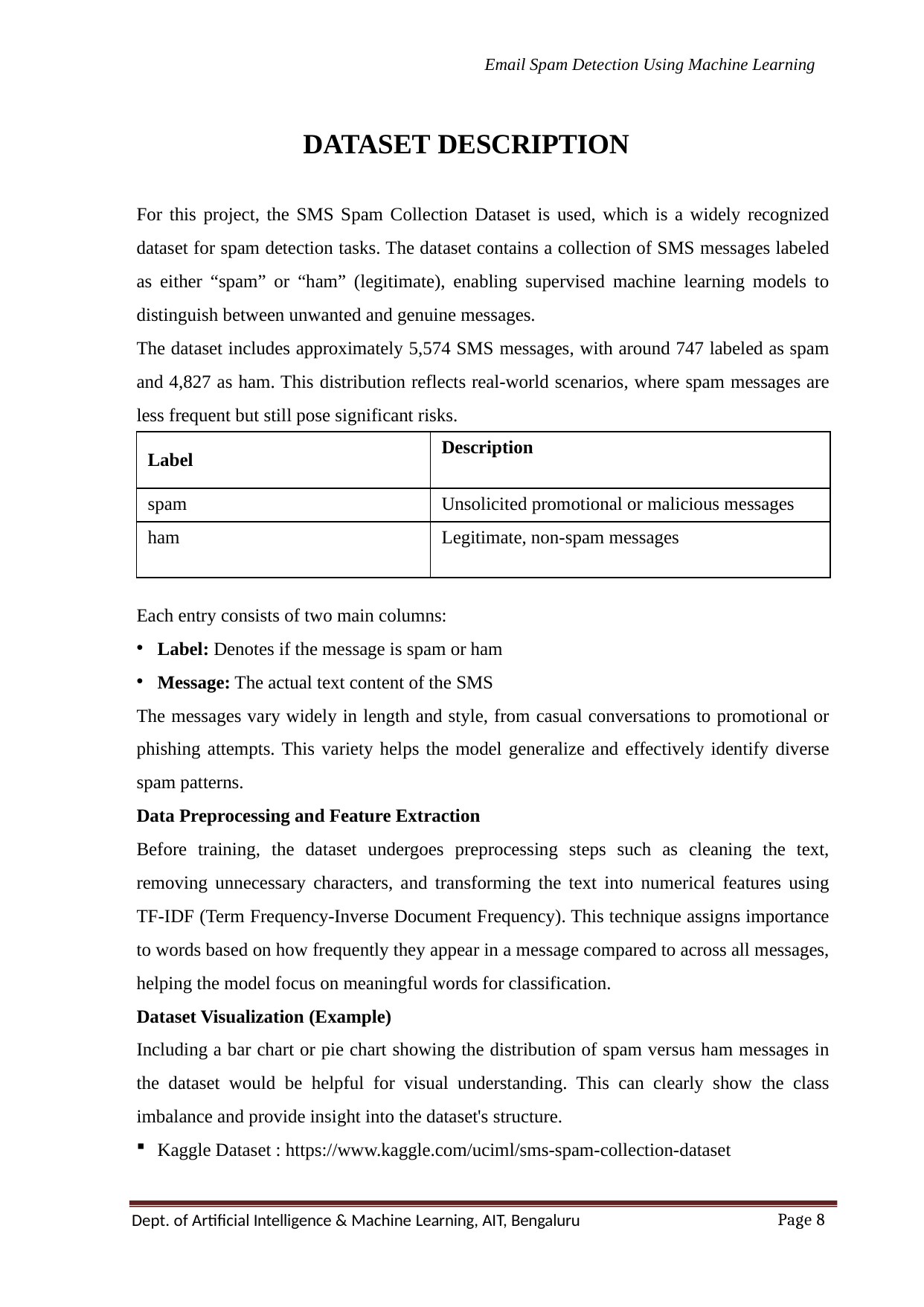

Email Spam Detection Using Machine Learning
DATASET DESCRIPTION
For this project, the SMS Spam Collection Dataset is used, which is a widely recognized dataset for spam detection tasks. The dataset contains a collection of SMS messages labeled as either “spam” or “ham” (legitimate), enabling supervised machine learning models to distinguish between unwanted and genuine messages.
The dataset includes approximately 5,574 SMS messages, with around 747 labeled as spam and 4,827 as ham. This distribution reflects real-world scenarios, where spam messages are less frequent but still pose significant risks.

Each entry consists of two main columns:
Label: Denotes if the message is spam or ham
Message: The actual text content of the SMS
The messages vary widely in length and style, from casual conversations to promotional or phishing attempts. This variety helps the model generalize and effectively identify diverse spam patterns.
Data Preprocessing and Feature Extraction
Before training, the dataset undergoes preprocessing steps such as cleaning the text, removing unnecessary characters, and transforming the text into numerical features using TF-IDF (Term Frequency-Inverse Document Frequency). This technique assigns importance to words based on how frequently they appear in a message compared to across all messages, helping the model focus on meaningful words for classification.
Dataset Visualization (Example)
Including a bar chart or pie chart showing the distribution of spam versus ham messages in the dataset would be helpful for visual understanding. This can clearly show the class imbalance and provide insight into the dataset's structure.
Kaggle Dataset : https://www.kaggle.com/uciml/sms-spam-collection-dataset

| Label | Description |
| --- | --- |
| spam | Unsolicited promotional or malicious messages |
| ham | Legitimate, non-spam messages |

Page 8
Dept. of Artificial Intelligence & Machine Learning, AIT, Bengaluru